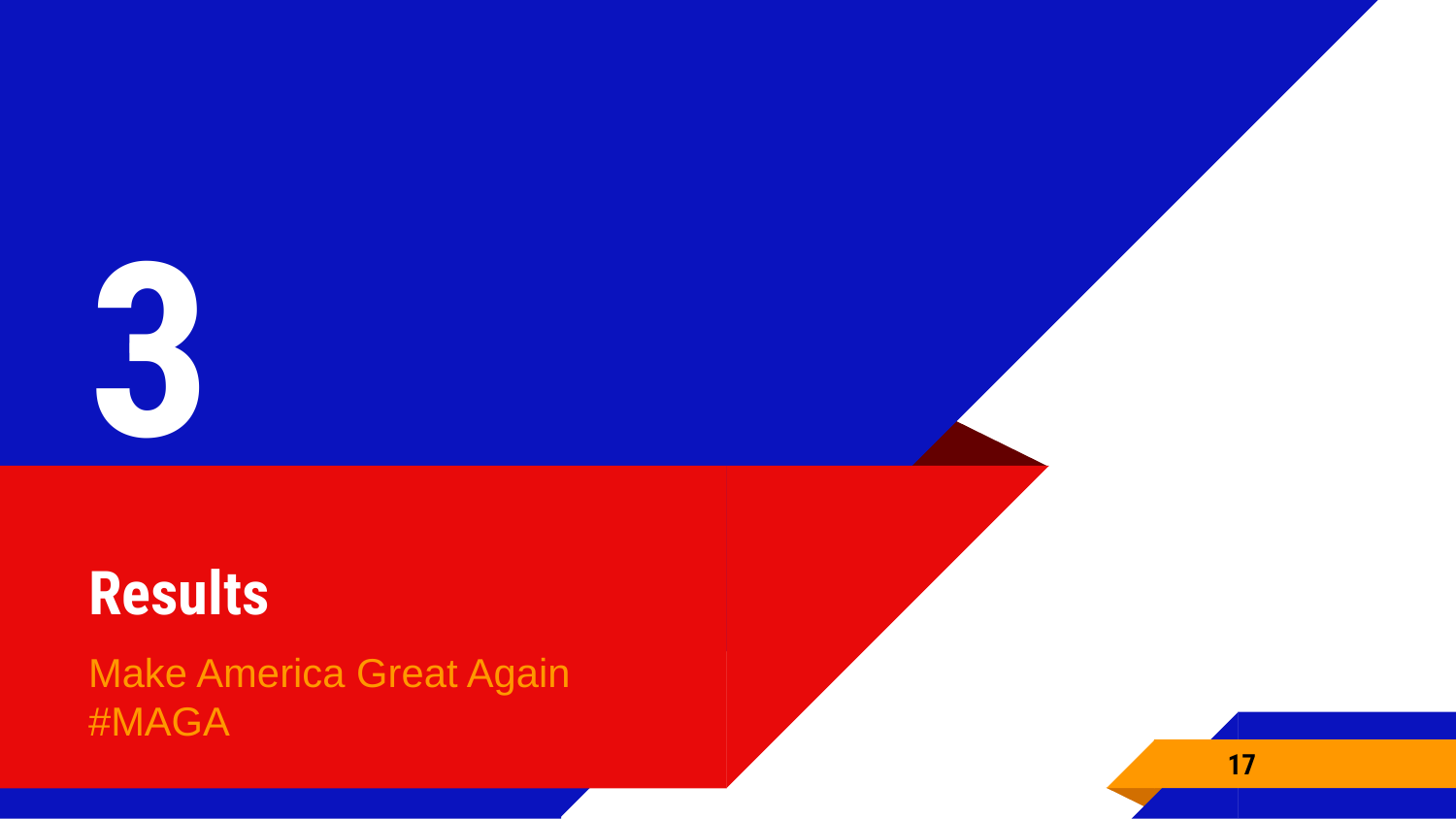

3
# Results
Make America Great Again #MAGA
17